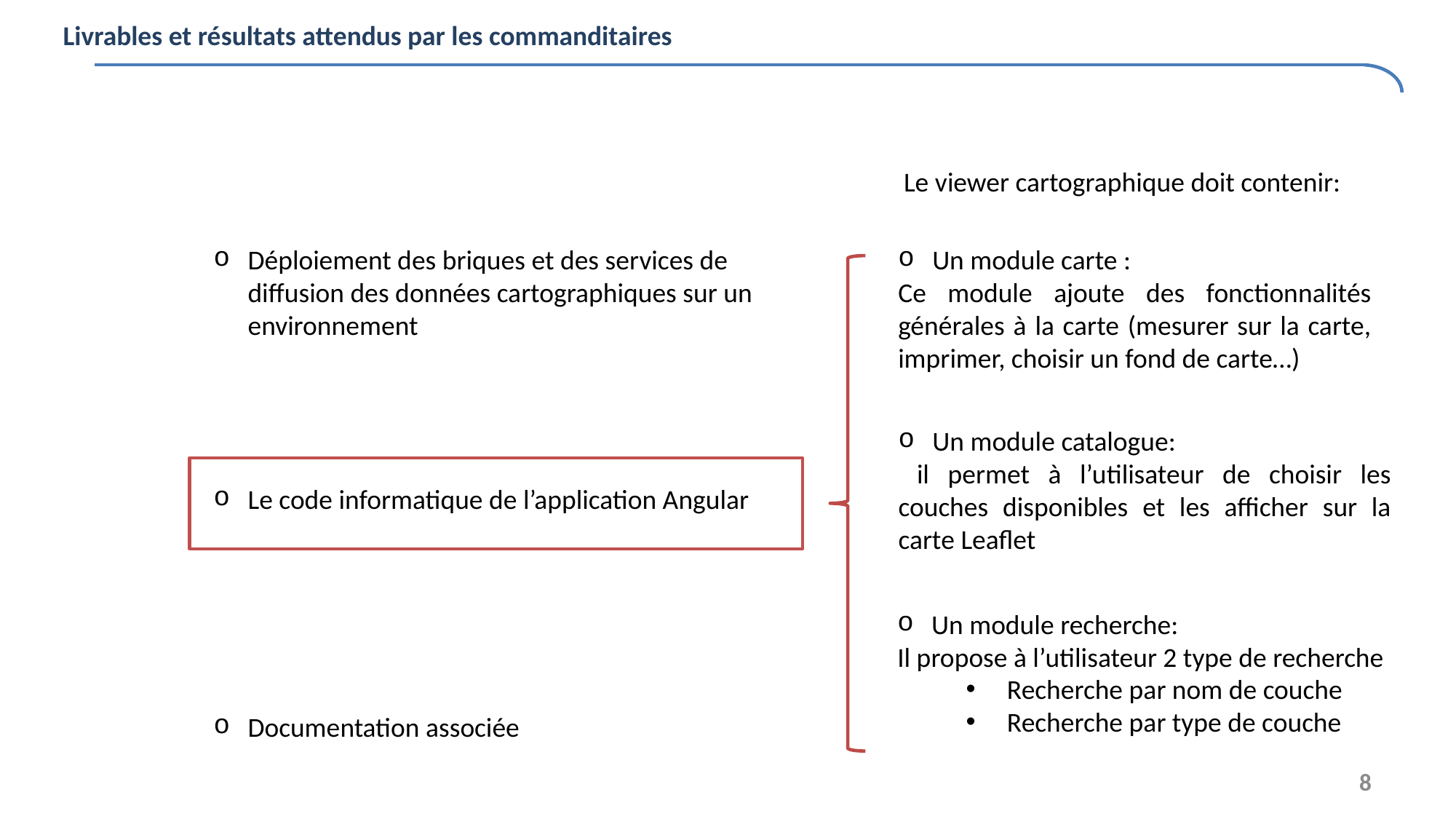

Livrables et résultats attendus par les commanditaires

Le viewer cartographique doit contenir:
Déploiement des briques et des services de diffusion des données cartographiques sur un environnement
Un module carte :
Ce module ajoute des fonctionnalités générales à la carte (mesurer sur la carte, imprimer, choisir un fond de carte…)

Un module catalogue:
 il permet à l’utilisateur de choisir les couches disponibles et les afficher sur la carte Leaflet

Le code informatique de l’application Angular
Un module recherche:
Il propose à l’utilisateur 2 type de recherche
Recherche par nom de couche
Recherche par type de couche
Documentation associée
8